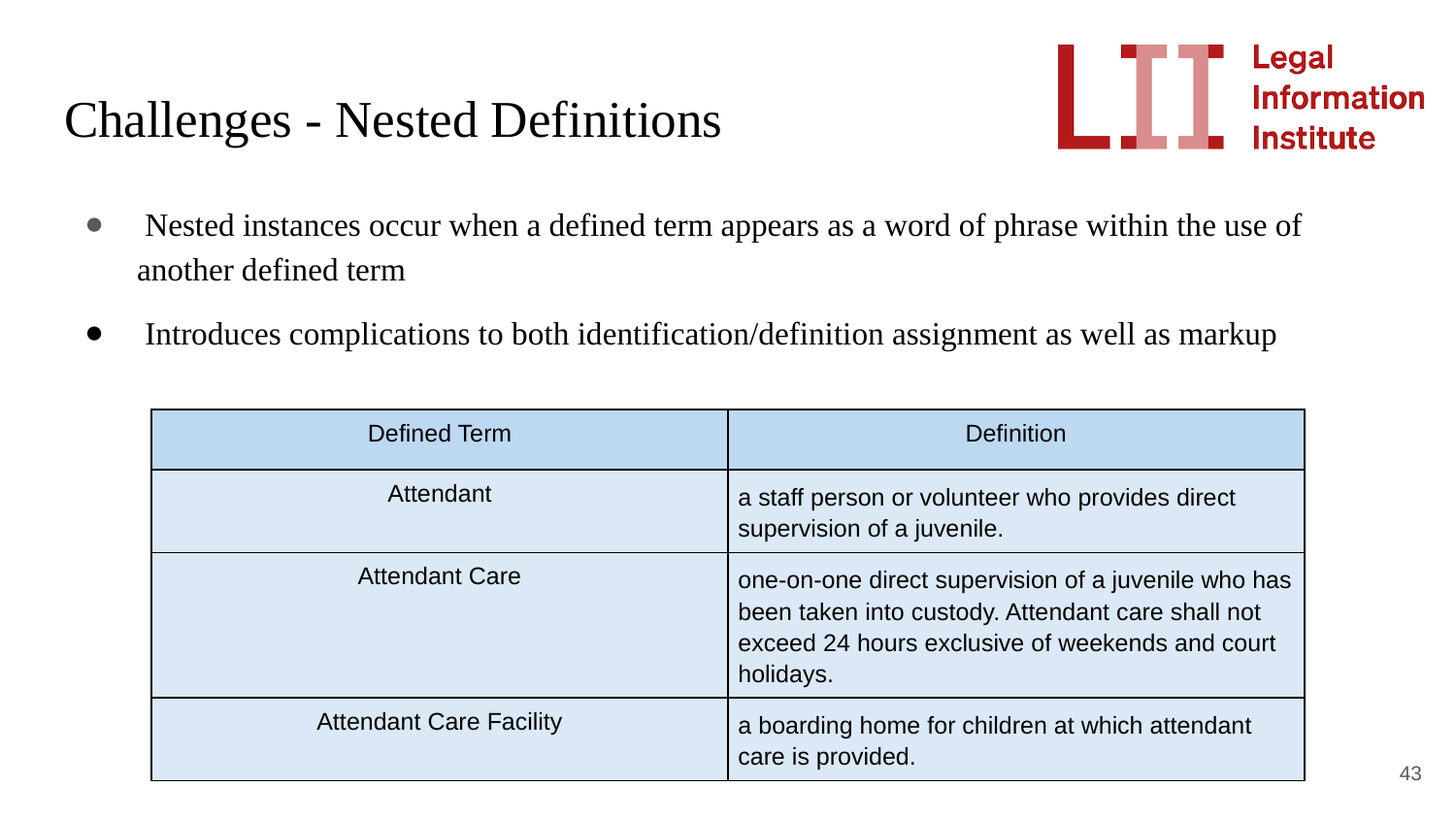

# Challenges - Nested Definitions
 Nested instances occur when a defined term appears as a word of phrase within the use of another defined term
 Introduces complications to both identification/definition assignment as well as markup
| Defined Term | Definition |
| --- | --- |
| Attendant | a staff person or volunteer who provides direct supervision of a juvenile. |
| Attendant Care | one-on-one direct supervision of a juvenile who has been taken into custody. Attendant care shall not exceed 24 hours exclusive of weekends and court holidays. |
| Attendant Care Facility | a boarding home for children at which attendant care is provided. |
43